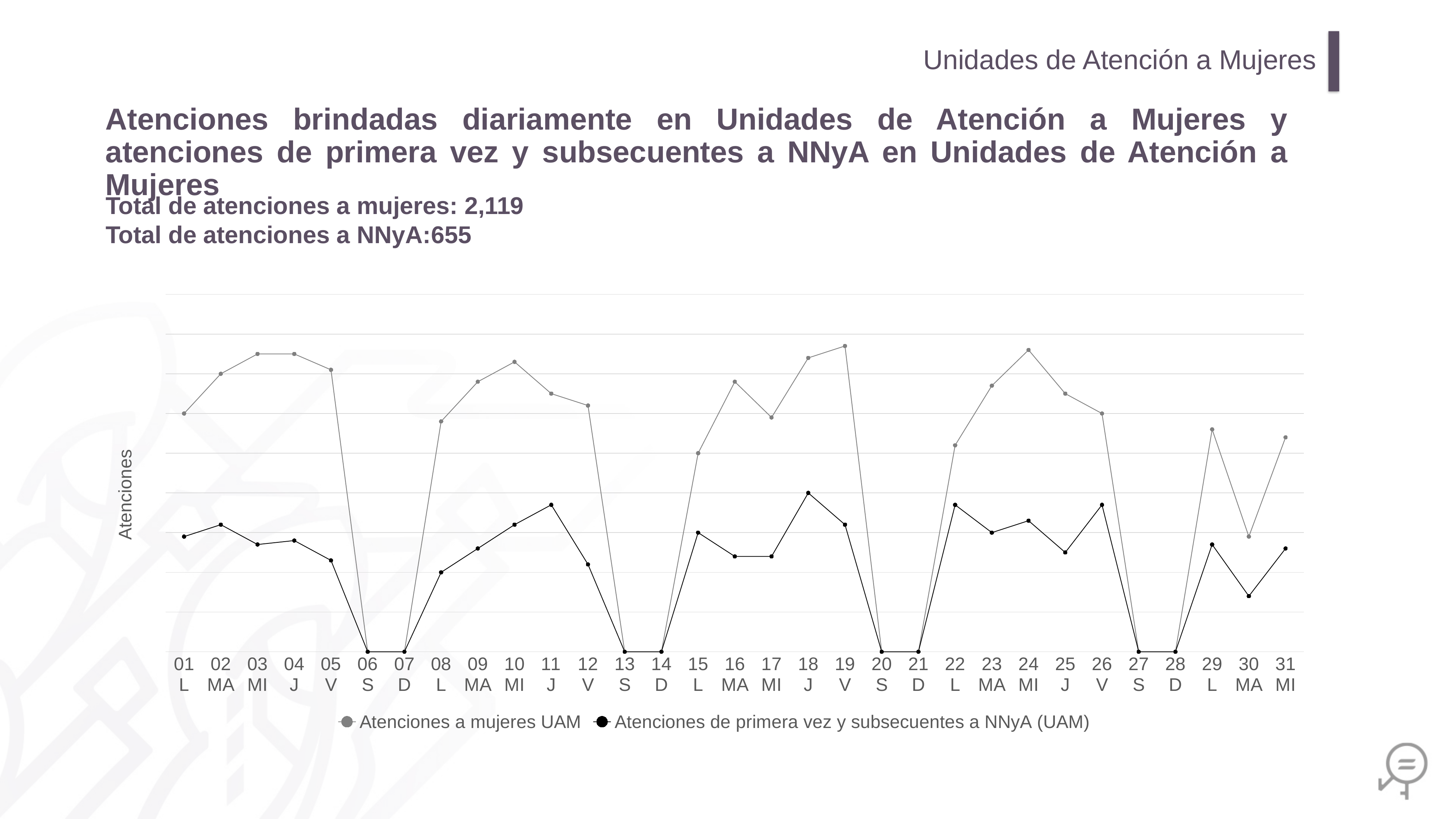

Unidades de Atención a Mujeres
Atenciones brindadas diariamente en Unidades de Atención a Mujeres y atenciones de primera vez y subsecuentes a NNyA en Unidades de Atención a Mujeres
Total de atenciones a mujeres: 2,119
Total de atenciones a NNyA:655

### Chart

| Category | Atenciones a mujeres UAM | Atenciones de primera vez y subsecuentes a NNyA (UAM) |
|---|---|---|
| 01
L | 60.0 | 29.0 |
| 02
MA | 70.0 | 32.0 |
| 03
MI | 75.0 | 27.0 |
| 04
J | 75.0 | 28.0 |
| 05
V | 71.0 | 23.0 |
| 06
S | 0.0 | 0.0 |
| 07
D | 0.0 | 0.0 |
| 08
L | 58.0 | 20.0 |
| 09
MA | 68.0 | 26.0 |
| 10
MI | 73.0 | 32.0 |
| 11
J | 65.0 | 37.0 |
| 12
V | 62.0 | 22.0 |
| 13
S | 0.0 | 0.0 |
| 14
D | 0.0 | 0.0 |
| 15
L | 50.0 | 30.0 |
| 16
MA | 68.0 | 24.0 |
| 17
MI | 59.0 | 24.0 |
| 18
J | 74.0 | 40.0 |
| 19
V | 77.0 | 32.0 |
| 20
S | 0.0 | 0.0 |
| 21
D | 0.0 | 0.0 |
| 22
L | 52.0 | 37.0 |
| 23
MA | 67.0 | 30.0 |
| 24
MI | 76.0 | 33.0 |
| 25
J | 65.0 | 25.0 |
| 26
V | 60.0 | 37.0 |
| 27
S | 0.0 | 0.0 |
| 28
D | 0.0 | 0.0 |
| 29
L | 56.0 | 27.0 |
| 30
MA | 29.0 | 14.0 |
| 31
MI | 54.0 | 26.0 |